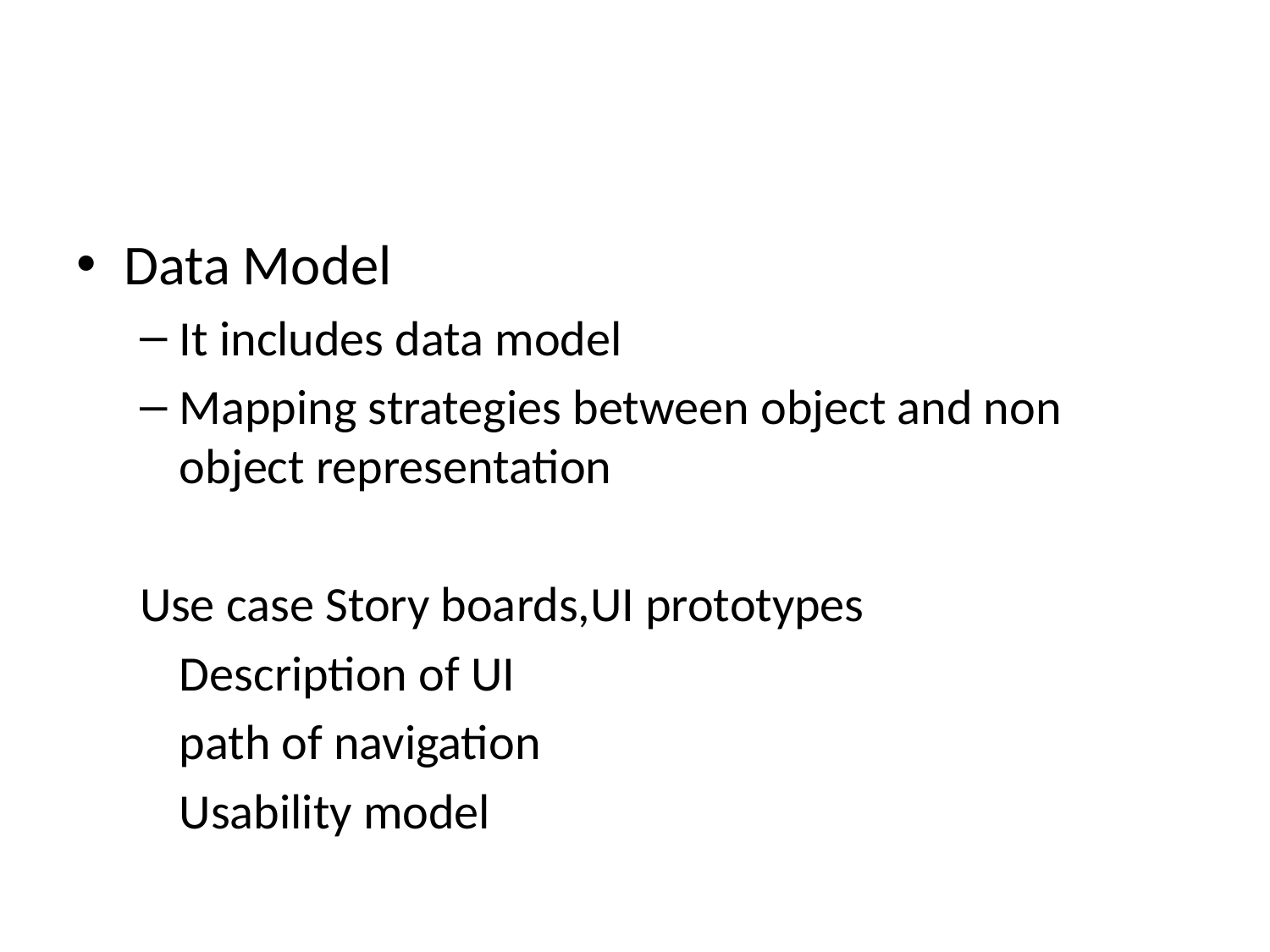

#
Data Model
It includes data model
Mapping strategies between object and non object representation

Use case Story boards,UI prototypes
	Description of UI
	path of navigation
	Usability model